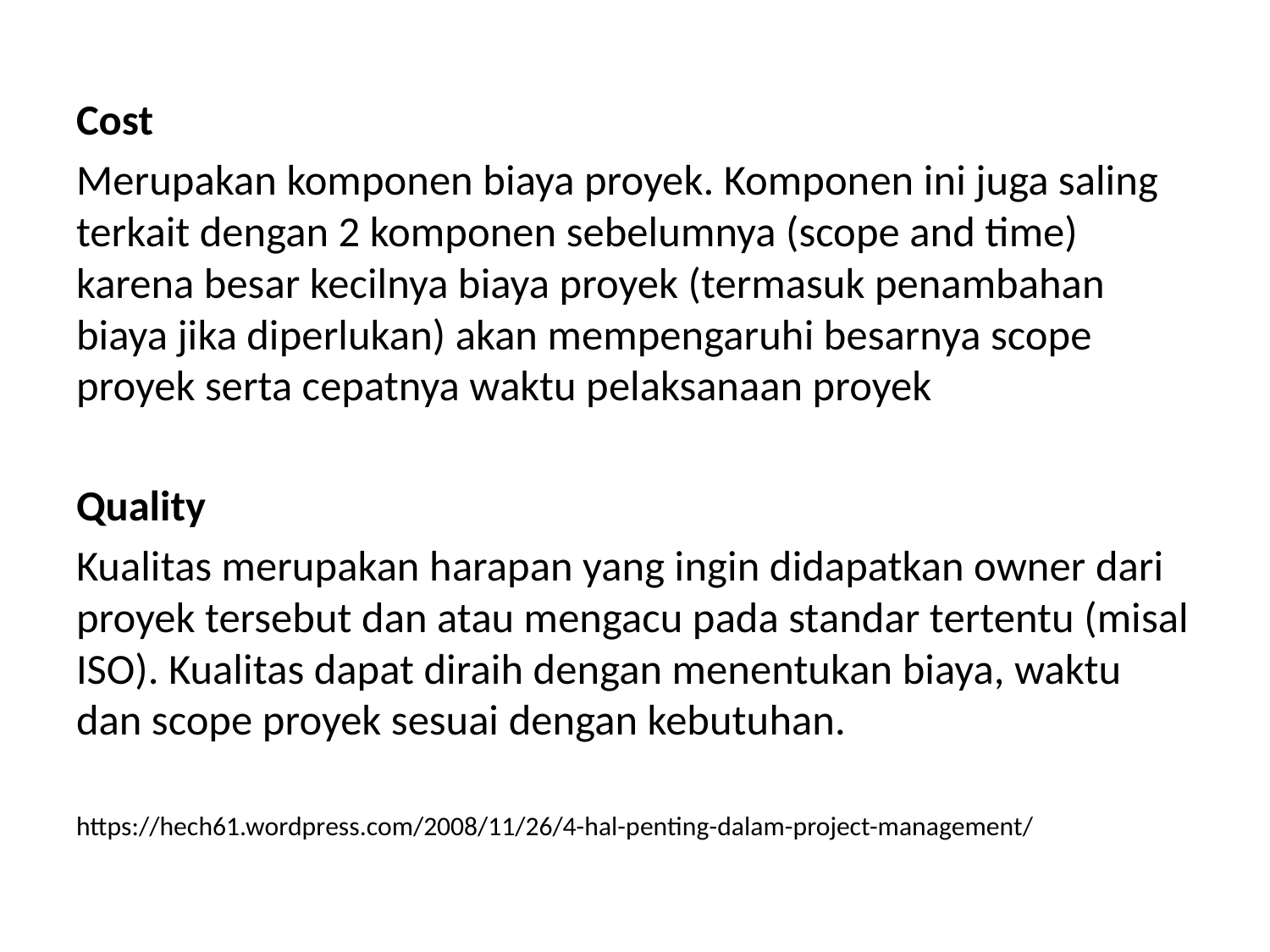

Cost
Merupakan komponen biaya proyek. Komponen ini juga saling terkait dengan 2 komponen sebelumnya (scope and time) karena besar kecilnya biaya proyek (termasuk penambahan biaya jika diperlukan) akan mempengaruhi besarnya scope proyek serta cepatnya waktu pelaksanaan proyek

Quality
Kualitas merupakan harapan yang ingin didapatkan owner dari proyek tersebut dan atau mengacu pada standar tertentu (misal ISO). Kualitas dapat diraih dengan menentukan biaya, waktu dan scope proyek sesuai dengan kebutuhan.

https://hech61.wordpress.com/2008/11/26/4-hal-penting-dalam-project-management/